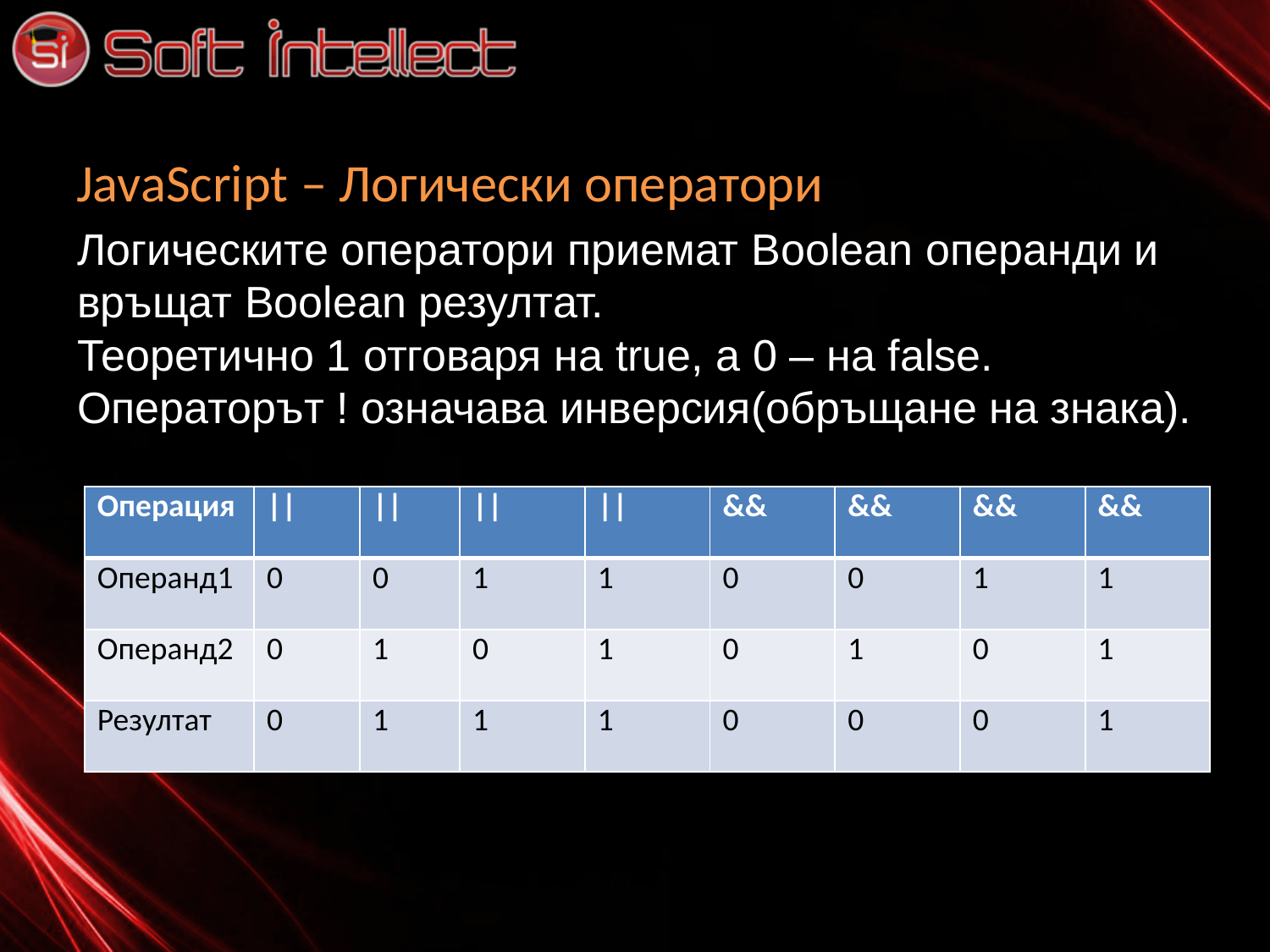

# JavaScript – Логически оператори
Логическите оператори приемат Boolean операнди и
връщат Boolean резултат.
Теоретично 1 отговаря на true, a 0 – на false.
Операторът ! означава инверсия(обръщане на знака).
| Операция | || | || | || | || | && | && | && | && |
| --- | --- | --- | --- | --- | --- | --- | --- | --- |
| Операнд1 | 0 | 0 | 1 | 1 | 0 | 0 | 1 | 1 |
| Операнд2 | 0 | 1 | 0 | 1 | 0 | 1 | 0 | 1 |
| Резултат | 0 | 1 | 1 | 1 | 0 | 0 | 0 | 1 |